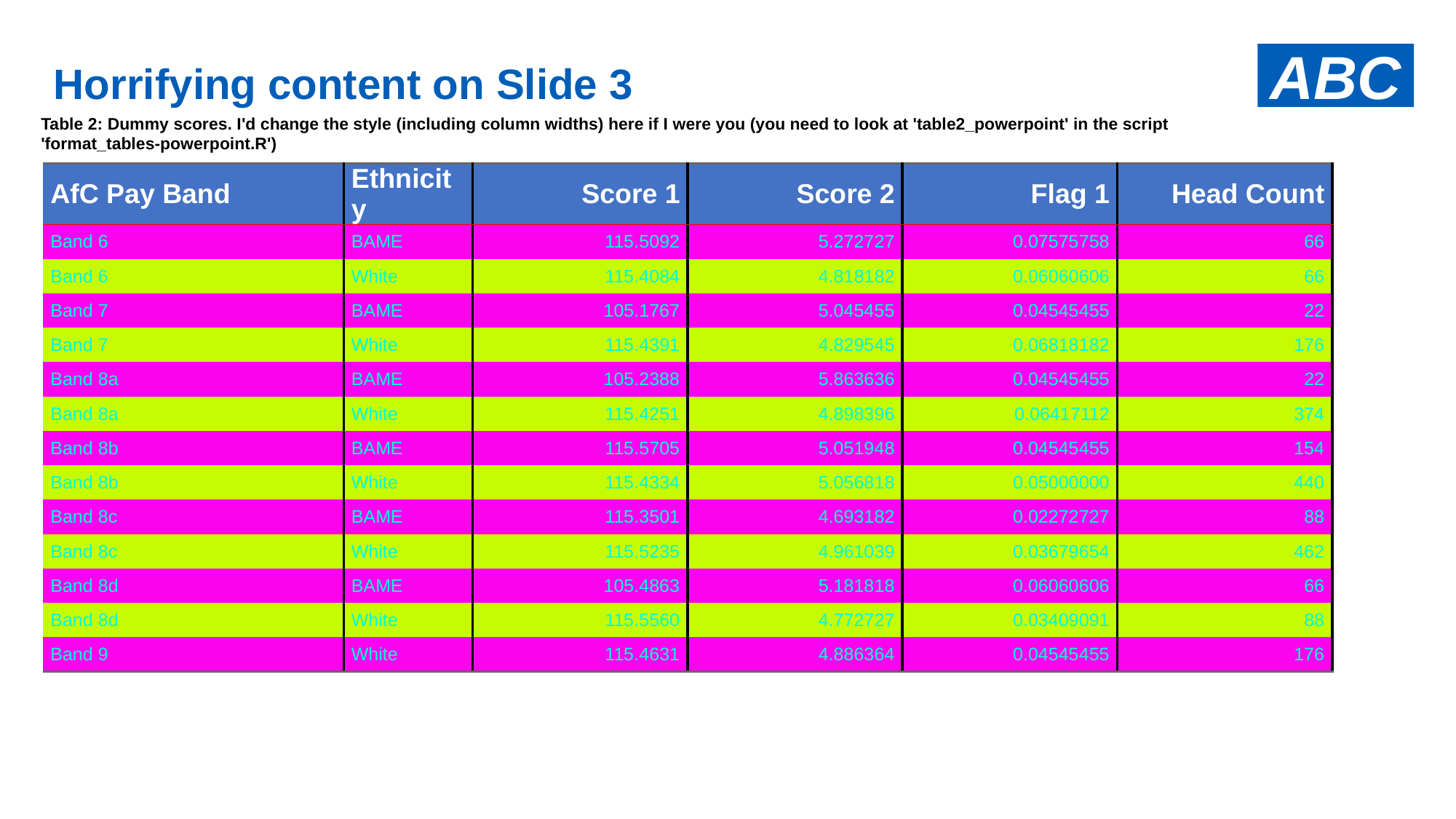

# Horrifying content on Slide 3
Table 2: Dummy scores. I'd change the style (including column widths) here if I were you (you need to look at 'table2_powerpoint' in the script 'format_tables-powerpoint.R')
| AfC Pay Band | Ethnicity | Score 1 | Score 2 | Flag 1 | Head Count |
| --- | --- | --- | --- | --- | --- |
| Band 6 | BAME | 115.5092 | 5.272727 | 0.07575758 | 66 |
| Band 6 | White | 115.4084 | 4.818182 | 0.06060606 | 66 |
| Band 7 | BAME | 105.1767 | 5.045455 | 0.04545455 | 22 |
| Band 7 | White | 115.4391 | 4.829545 | 0.06818182 | 176 |
| Band 8a | BAME | 105.2388 | 5.863636 | 0.04545455 | 22 |
| Band 8a | White | 115.4251 | 4.898396 | 0.06417112 | 374 |
| Band 8b | BAME | 115.5705 | 5.051948 | 0.04545455 | 154 |
| Band 8b | White | 115.4334 | 5.056818 | 0.05000000 | 440 |
| Band 8c | BAME | 115.3501 | 4.693182 | 0.02272727 | 88 |
| Band 8c | White | 115.5235 | 4.961039 | 0.03679654 | 462 |
| Band 8d | BAME | 105.4863 | 5.181818 | 0.06060606 | 66 |
| Band 8d | White | 115.5560 | 4.772727 | 0.03409091 | 88 |
| Band 9 | White | 115.4631 | 4.886364 | 0.04545455 | 176 |